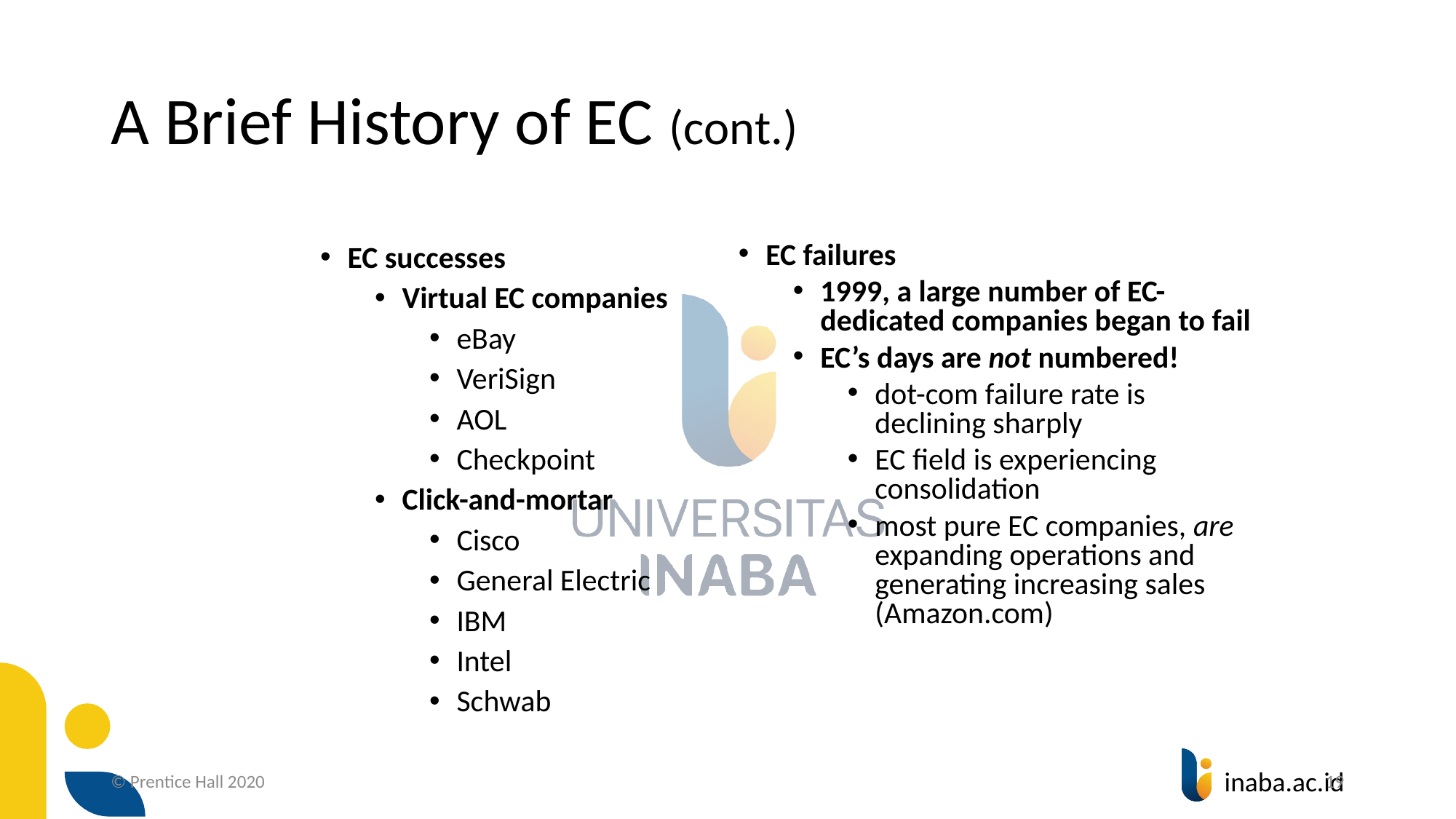

# A Brief History of EC (cont.)
EC successes
Virtual EC companies
eBay
VeriSign
AOL
Checkpoint
Click-and-mortar
Cisco
General Electric
IBM
Intel
Schwab
EC failures
1999, a large number of EC-dedicated companies began to fail
EC’s days are not numbered!
dot-com failure rate is declining sharply
EC field is experiencing consolidation
most pure EC companies, are expanding operations and generating increasing sales (Amazon.com)
© Prentice Hall 2020
19